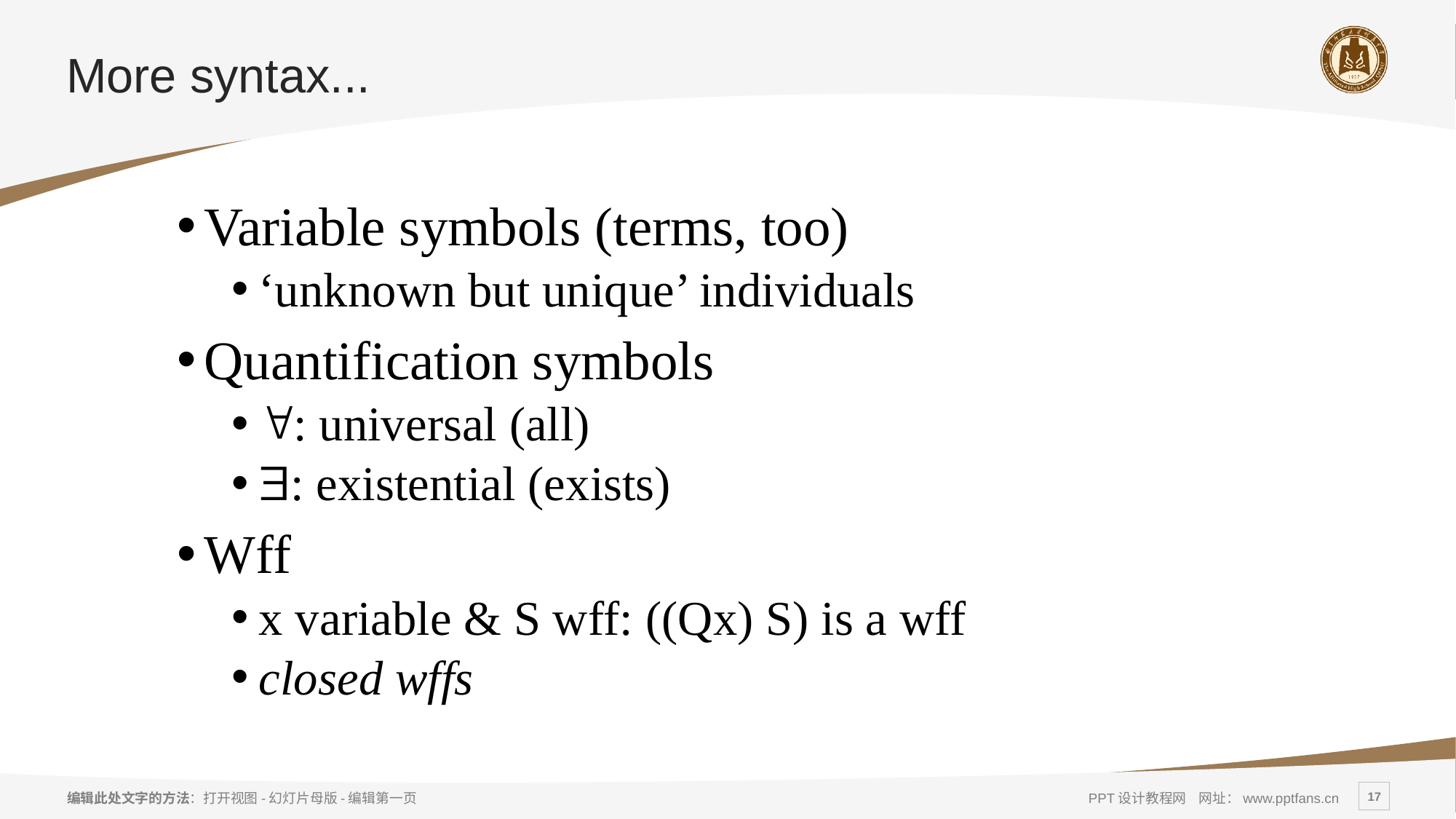

# More syntax...
Variable symbols (terms, too)
‘unknown but unique’ individuals
Quantification symbols
∀: universal (all)
∃: existential (exists)
Wff
x variable & S wff: ((Qx) S) is a wff
closed wffs